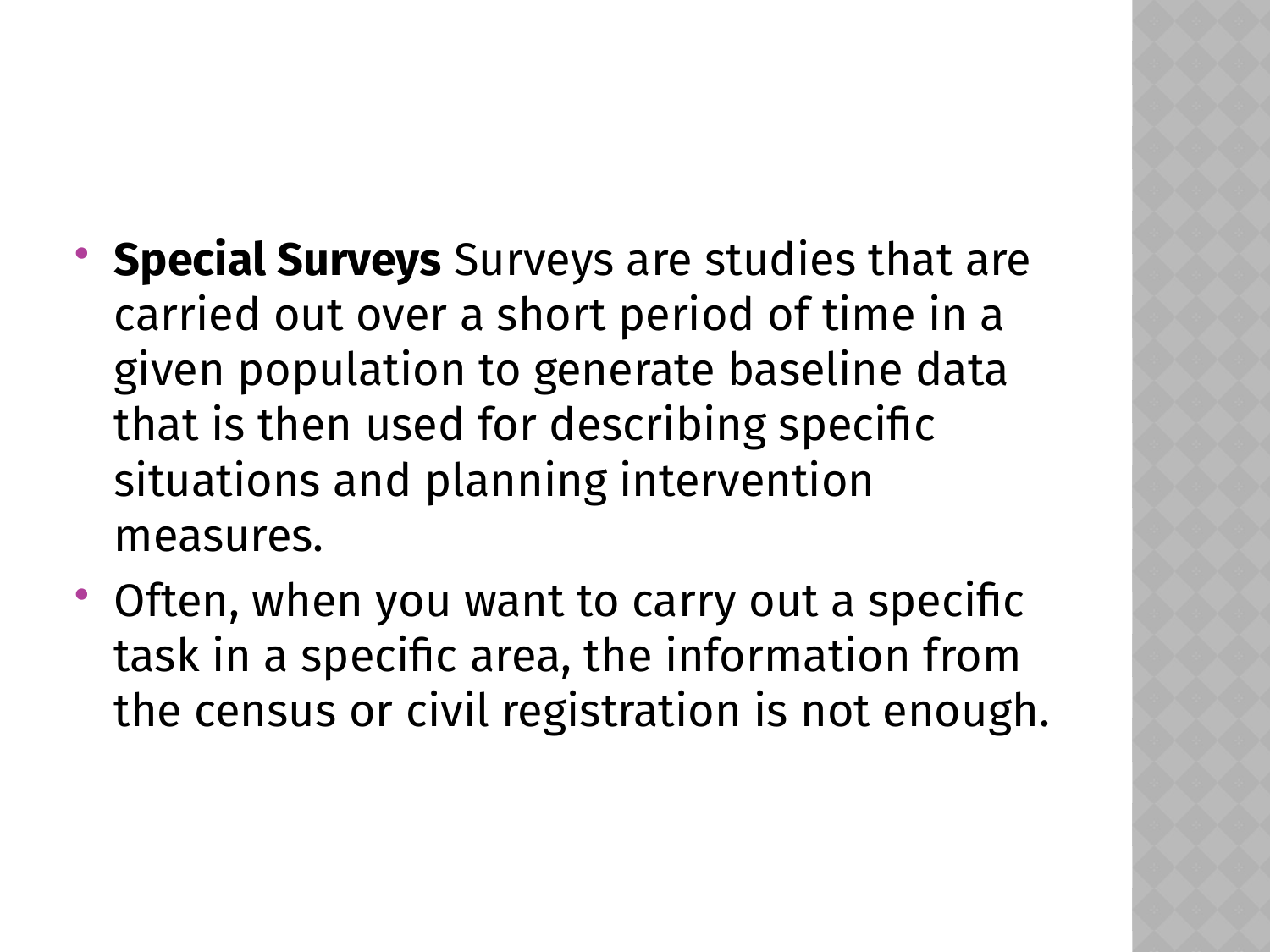

#
Special Surveys Surveys are studies that are carried out over a short period of time in a given population to generate baseline data that is then used for describing specific situations and planning intervention measures.
Often, when you want to carry out a specific task in a specific area, the information from the census or civil registration is not enough.